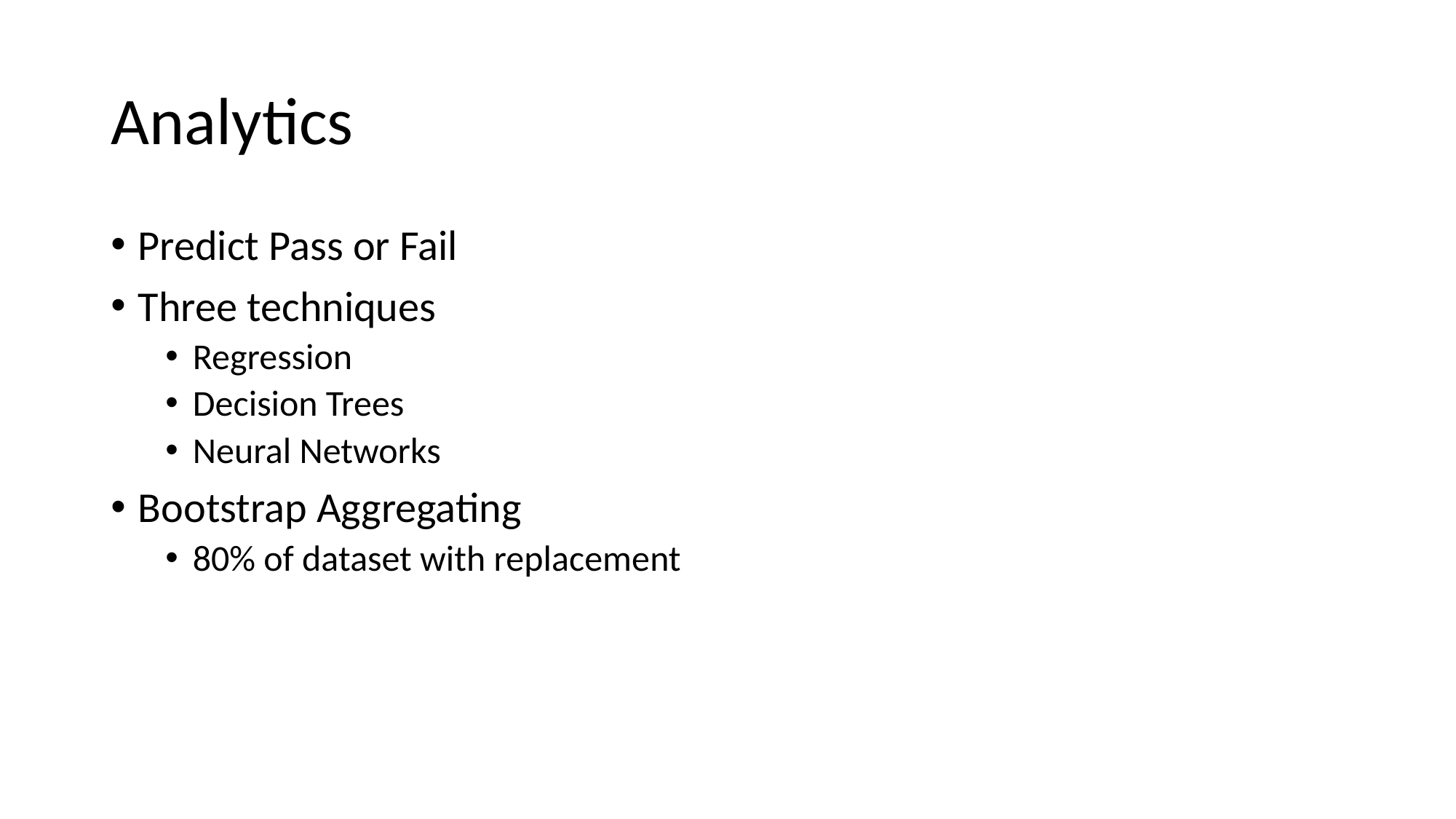

# Analytics
Predict Pass or Fail
Three techniques
Regression
Decision Trees
Neural Networks
Bootstrap Aggregating
80% of dataset with replacement